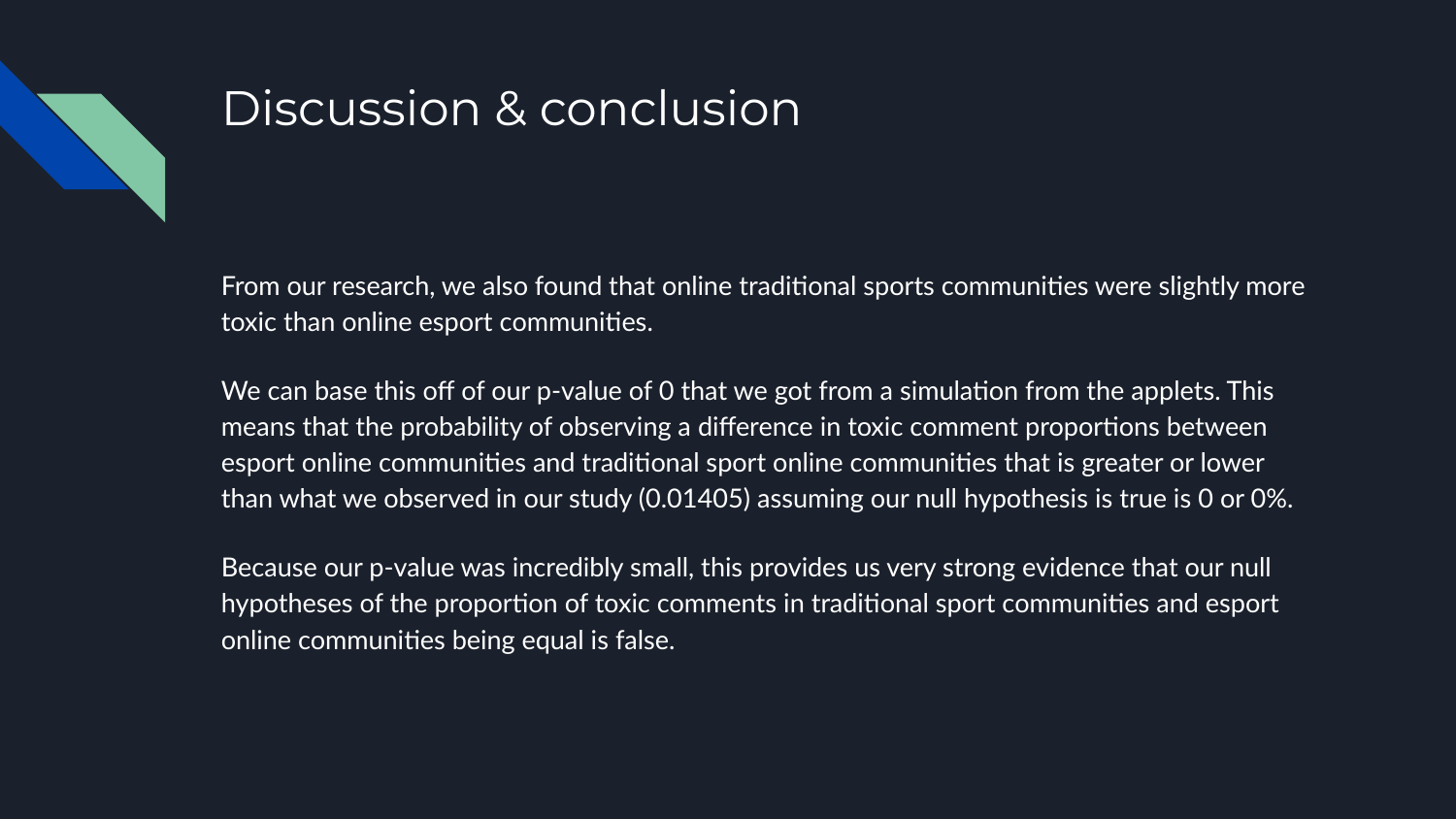

# Discussion & conclusion
From our research, we also found that online traditional sports communities were slightly more toxic than online esport communities.
We can base this off of our p-value of 0 that we got from a simulation from the applets. This means that the probability of observing a difference in toxic comment proportions between esport online communities and traditional sport online communities that is greater or lower than what we observed in our study (0.01405) assuming our null hypothesis is true is 0 or 0%.
Because our p-value was incredibly small, this provides us very strong evidence that our null hypotheses of the proportion of toxic comments in traditional sport communities and esport online communities being equal is false.